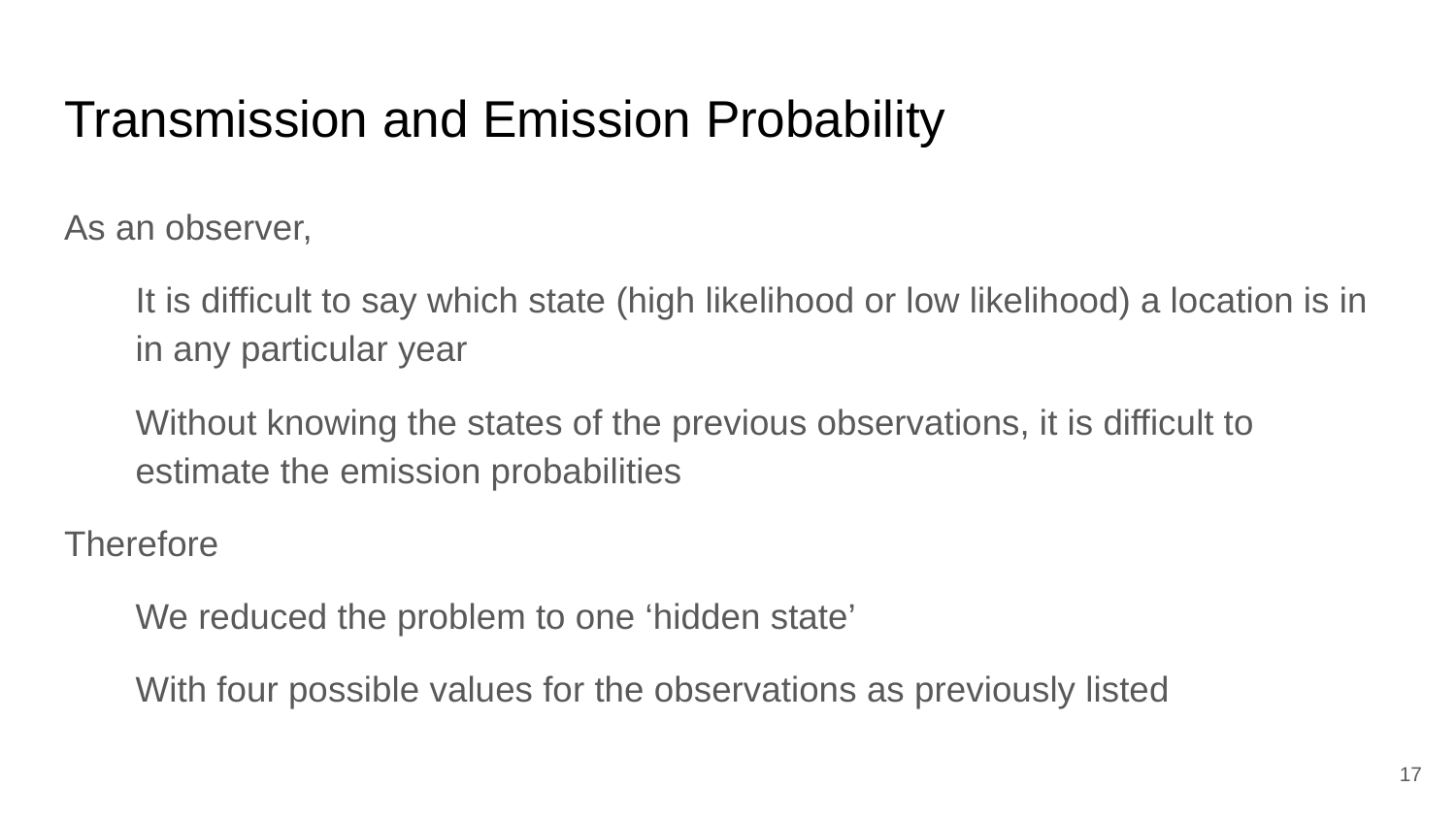

# Transmission and Emission Probability
As an observer,
It is difficult to say which state (high likelihood or low likelihood) a location is in in any particular year
Without knowing the states of the previous observations, it is difficult to estimate the emission probabilities
Therefore
We reduced the problem to one ‘hidden state’
With four possible values for the observations as previously listed
17